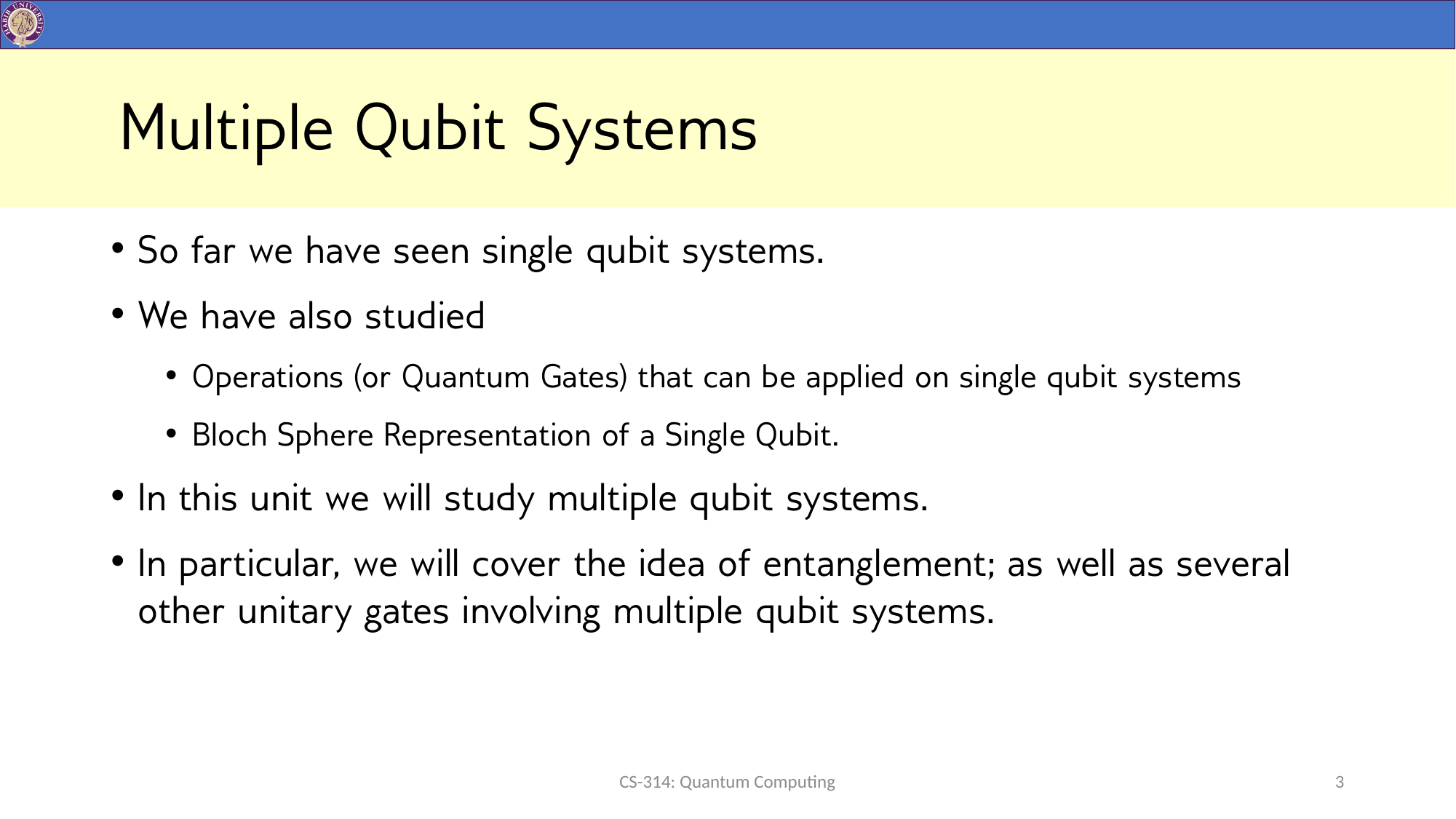

# Multiple Qubit Systems
So far we have seen single qubit systems.
We have also studied
Operations (or Quantum Gates) that can be applied on single qubit systems
Bloch Sphere Representation of a Single Qubit.
In this unit we will study multiple qubit systems.
In particular, we will cover the idea of entanglement; as well as several other unitary gates involving multiple qubit systems.

CS-314: Quantum Computing
3